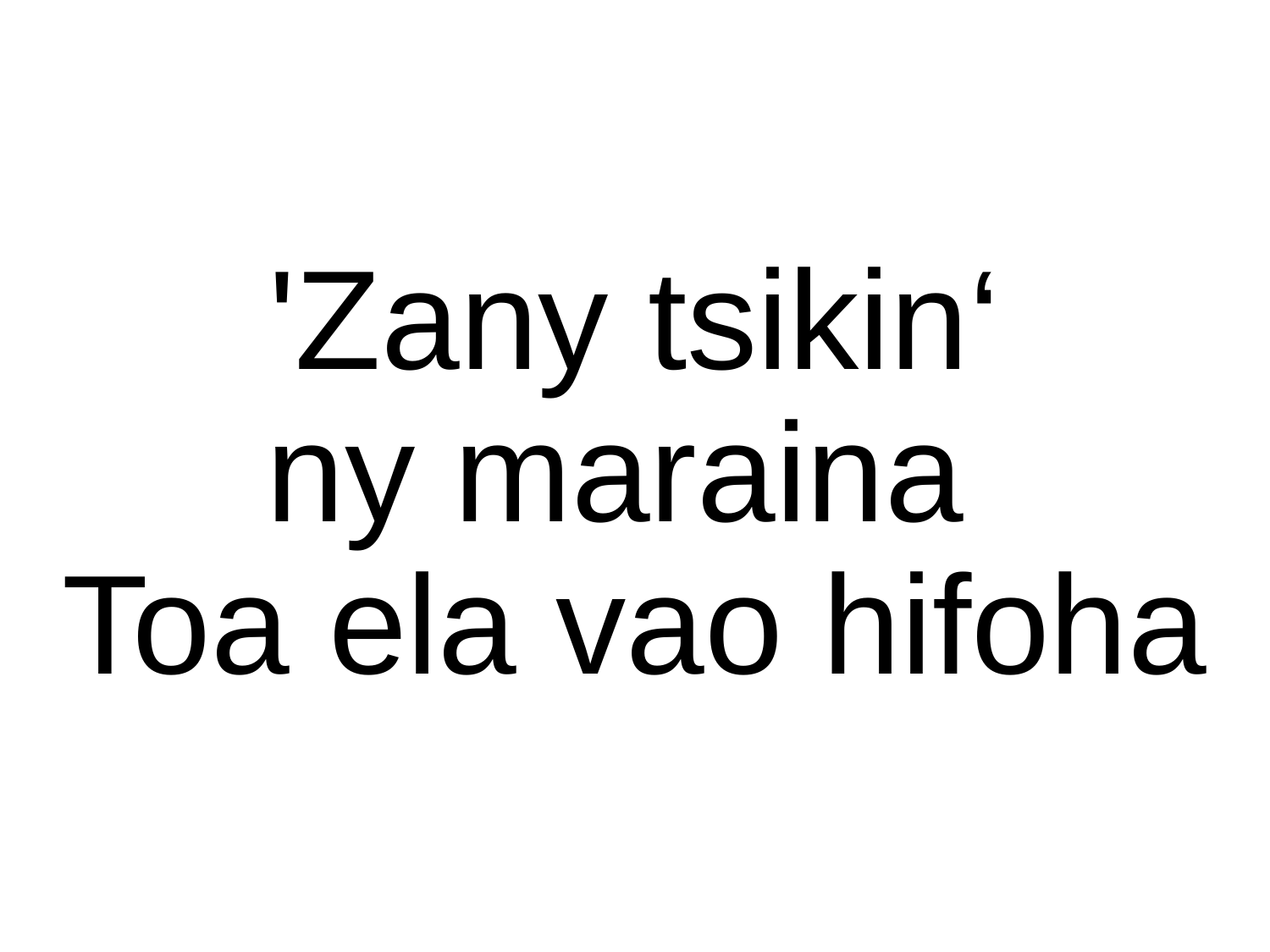

'Zany tsikin‘
ny maraina
Toa ela vao hifoha